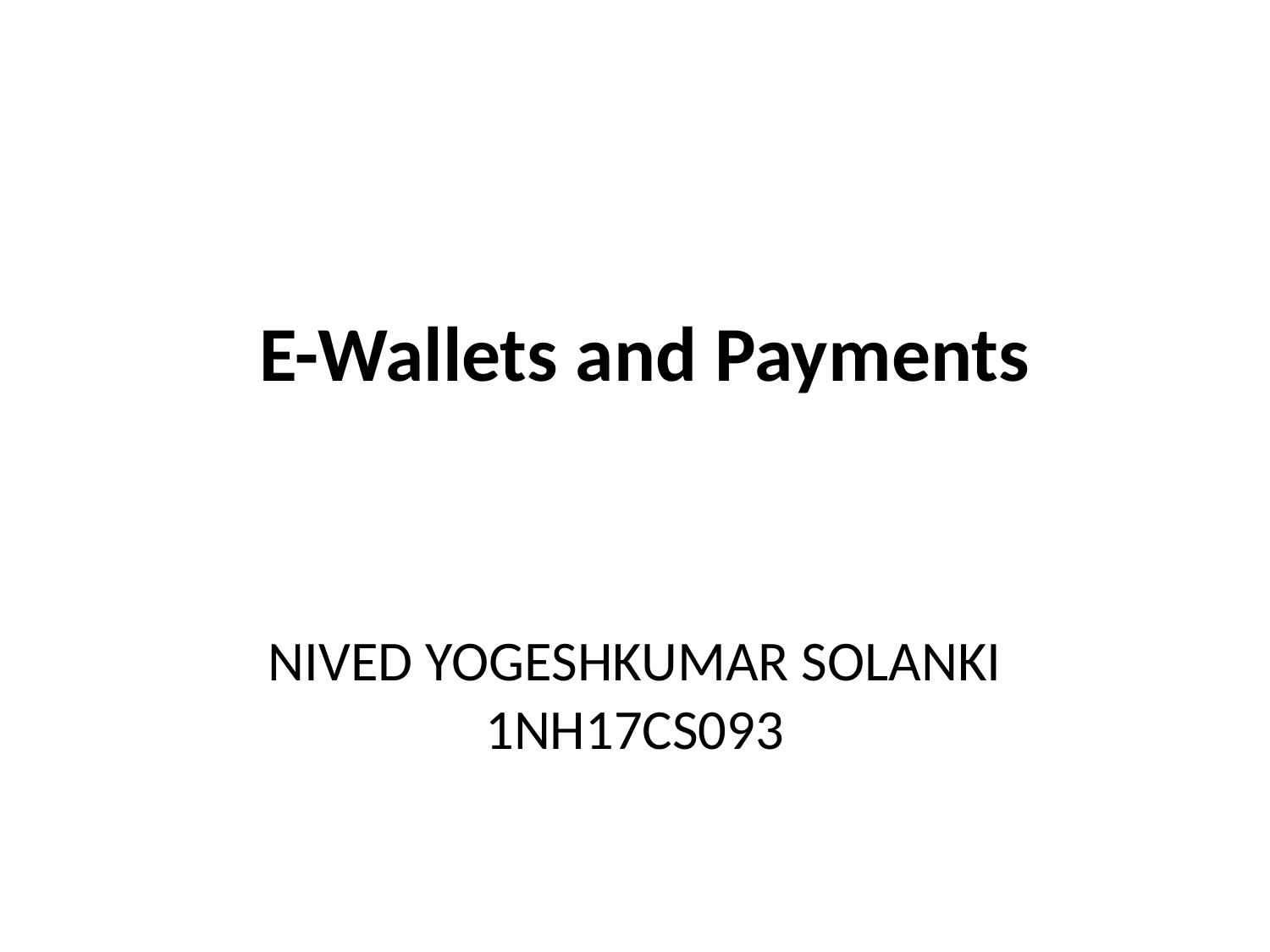

# E-Wallets and Payments

NIVED YOGESHKUMAR SOLANKI 1NH17CS093